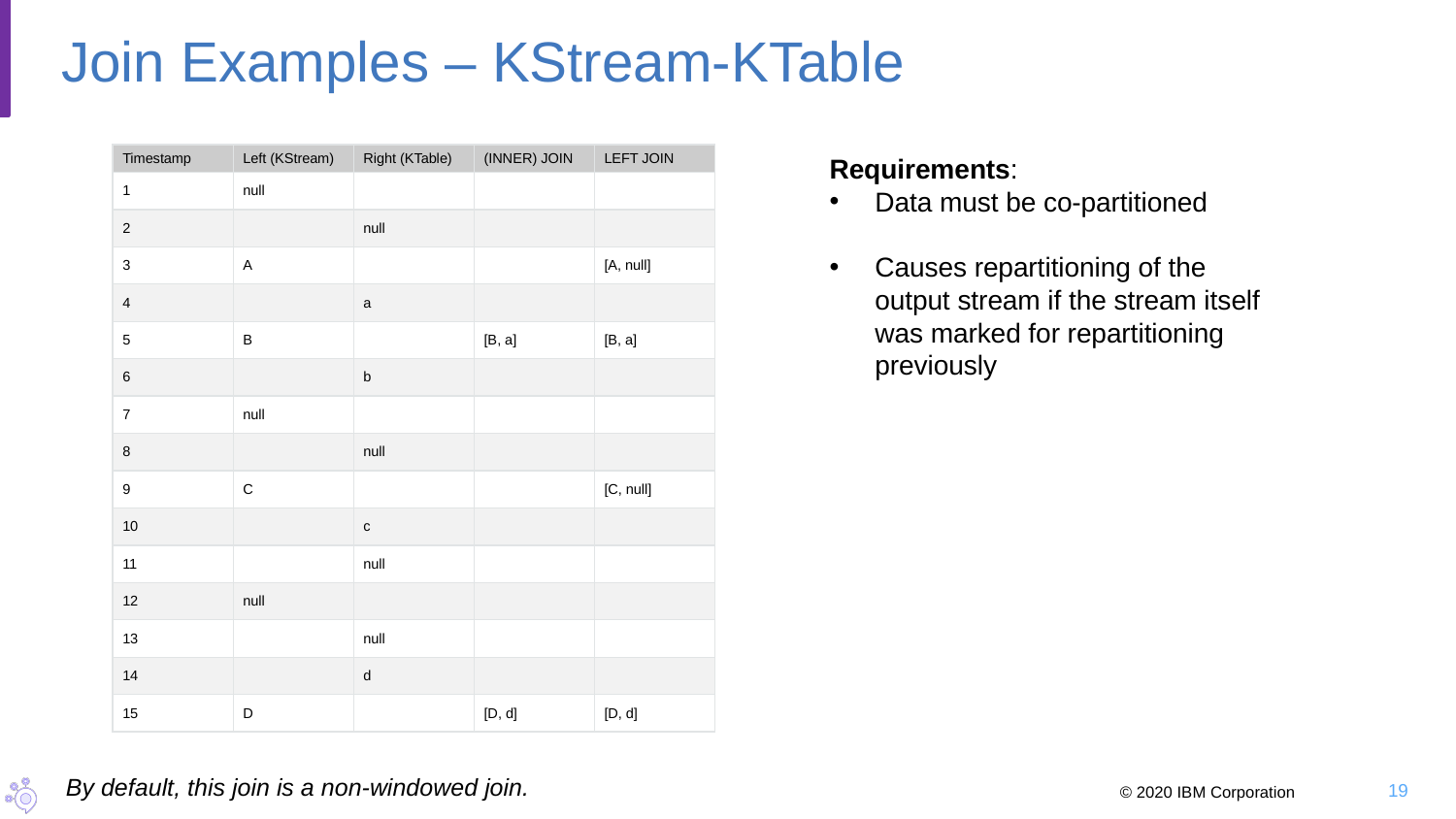

# Join Examples – KStream-KTable
Requirements:
Data must be co-partitioned
Causes repartitioning of the output stream if the stream itself was marked for repartitioning previously
| Timestamp | Left (KStream) | Right (KTable) | (INNER) JOIN | LEFT JOIN |
| --- | --- | --- | --- | --- |
| 1 | null |  |  |  |
| 2 |  | null |  |  |
| 3 | A |  |  | [A, null] |
| 4 |  | a |  |  |
| 5 | B |  | [B, a] | [B, a] |
| 6 |  | b |  |  |
| 7 | null |  |  |  |
| 8 |  | null |  |  |
| 9 | C |  |  | [C, null] |
| 10 |  | c |  |  |
| 11 |  | null |  |  |
| 12 | null |  |  |  |
| 13 |  | null |  |  |
| 14 |  | d |  |  |
| 15 | D |  | [D, d] | [D, d] |
By default, this join is a non-windowed join.
19